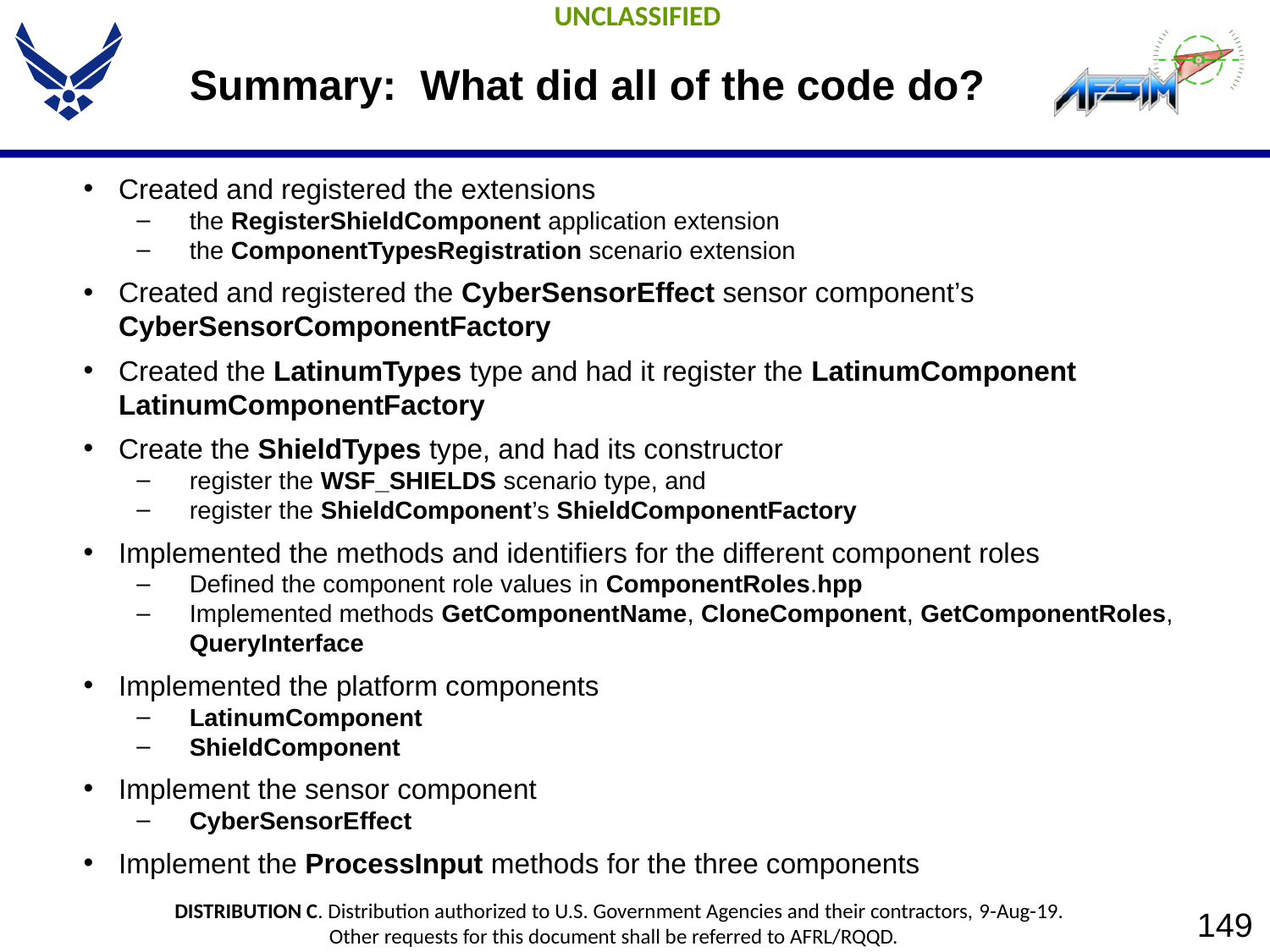

# Summary:  What did all of the code do?
Created and registered the extensions
the RegisterShieldComponent application extension
the ComponentTypesRegistration scenario extension
Created and registered the CyberSensorEffect sensor component’s CyberSensorComponentFactory
Created the LatinumTypes type and had it register the LatinumComponent LatinumComponentFactory
Create the ShieldTypes type, and had its constructor
register the WSF_SHIELDS scenario type, and
register the ShieldComponent’s ShieldComponentFactory
Implemented the methods and identifiers for the different component roles
Defined the component role values in ComponentRoles.hpp
Implemented methods GetComponentName, CloneComponent, GetComponentRoles, QueryInterface
Implemented the platform components
LatinumComponent
ShieldComponent
Implement the sensor component
CyberSensorEffect
Implement the ProcessInput methods for the three components